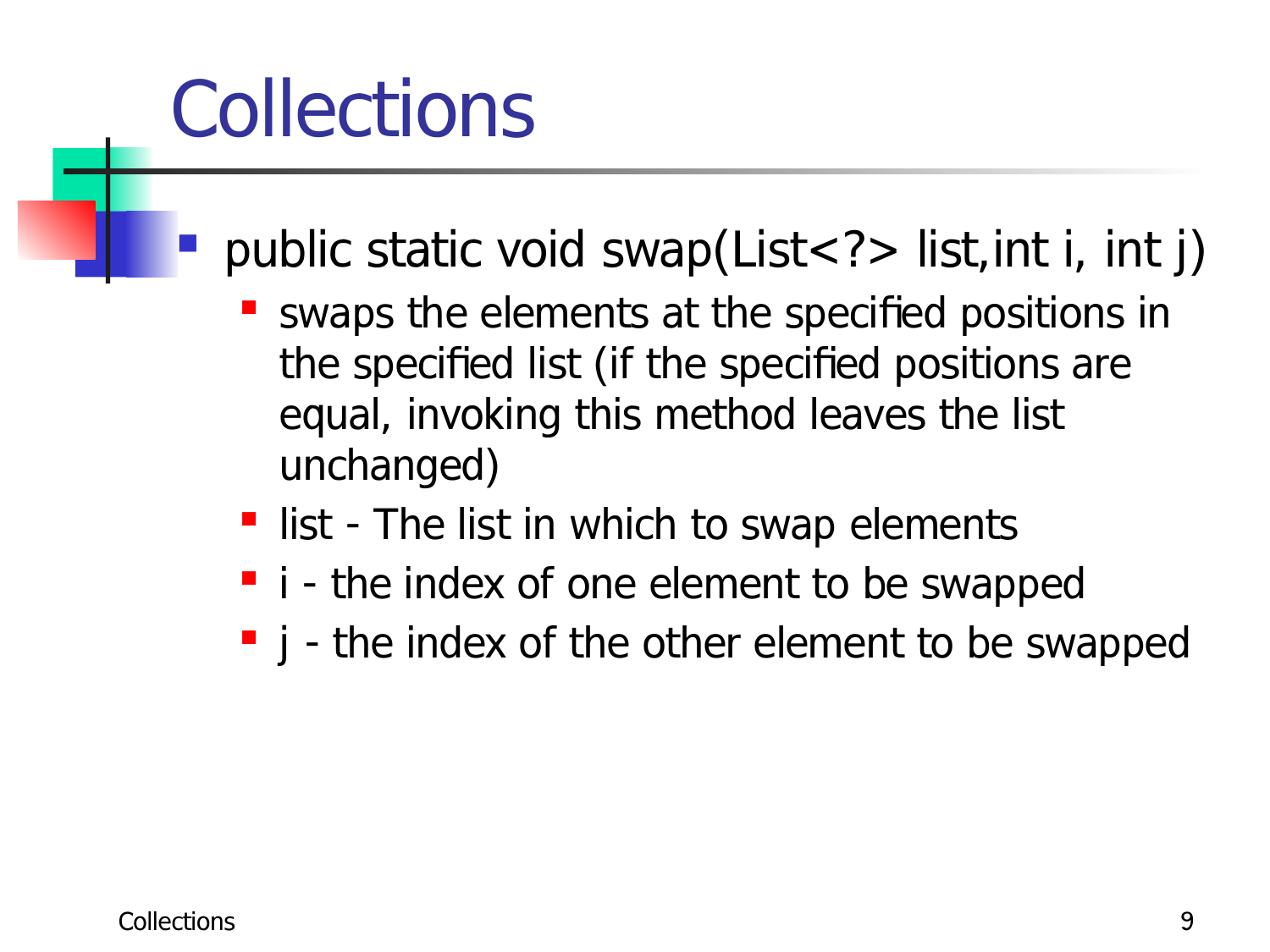

# Collections
public static void swap(List<?> list,int i, int j)
swaps the elements at the specified positions in the specified list (if the specified positions are equal, invoking this method leaves the list unchanged)
list - The list in which to swap elements
i - the index of one element to be swapped
j - the index of the other element to be swapped

Collections
9